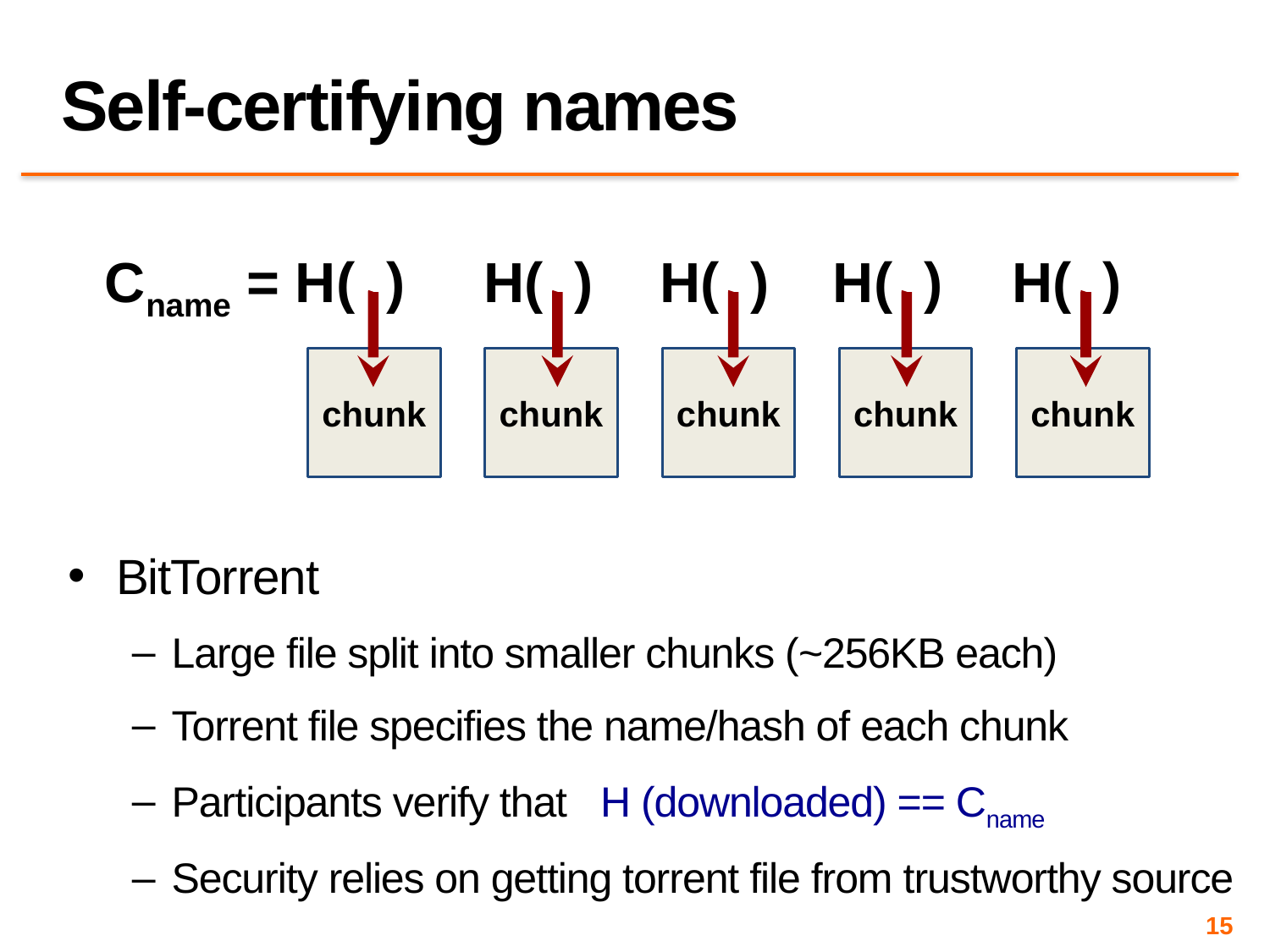

# Self-certifying names
Cname = H(  )

H(  )

H(  )

H(  )

H(  )

chunk
chunk
chunk
chunk
chunk
BitTorrent
Large file split into smaller chunks (~256KB each)
Torrent file specifies the name/hash of each chunk
Participants verify that   H (downloaded) == Cname
Security relies on getting torrent file from trustworthy source
15